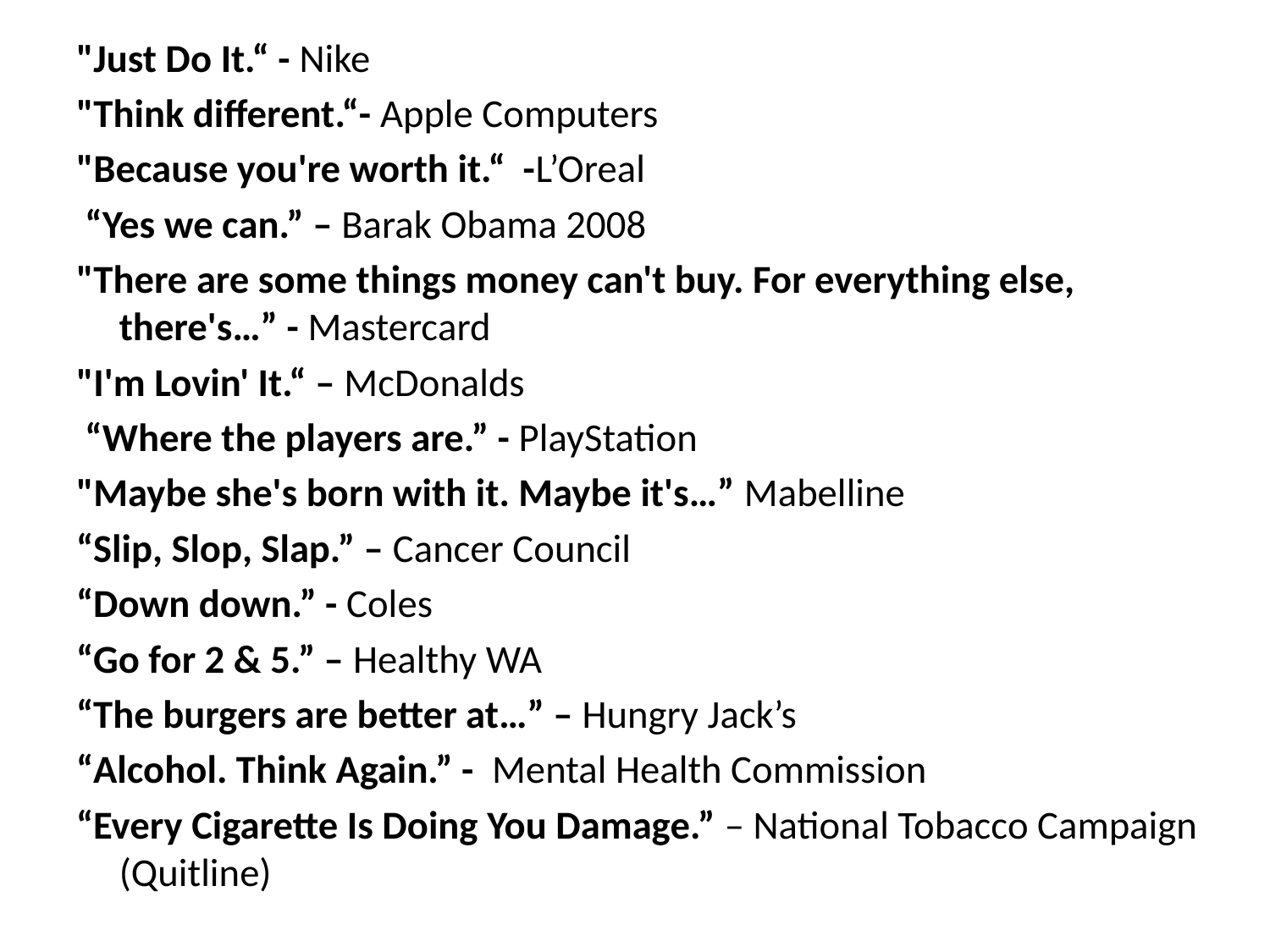

"Just Do It.“ - Nike
"Think different.“- Apple Computers
"Because you're worth it.“  -L’Oreal
 “Yes we can.” – Barak Obama 2008
"There are some things money can't buy. For everything else, there's…” - Mastercard
"I'm Lovin' It.“ – McDonalds
 “Where the players are.” - PlayStation
"Maybe she's born with it. Maybe it's…” Mabelline
“Slip, Slop, Slap.” – Cancer Council
“Down down.” - Coles
“Go for 2 & 5.” – Healthy WA
“The burgers are better at…” – Hungry Jack’s
“Alcohol. Think Again.” -  Mental Health Commission
“Every Cigarette Is Doing You Damage.” – National Tobacco Campaign (Quitline)

#